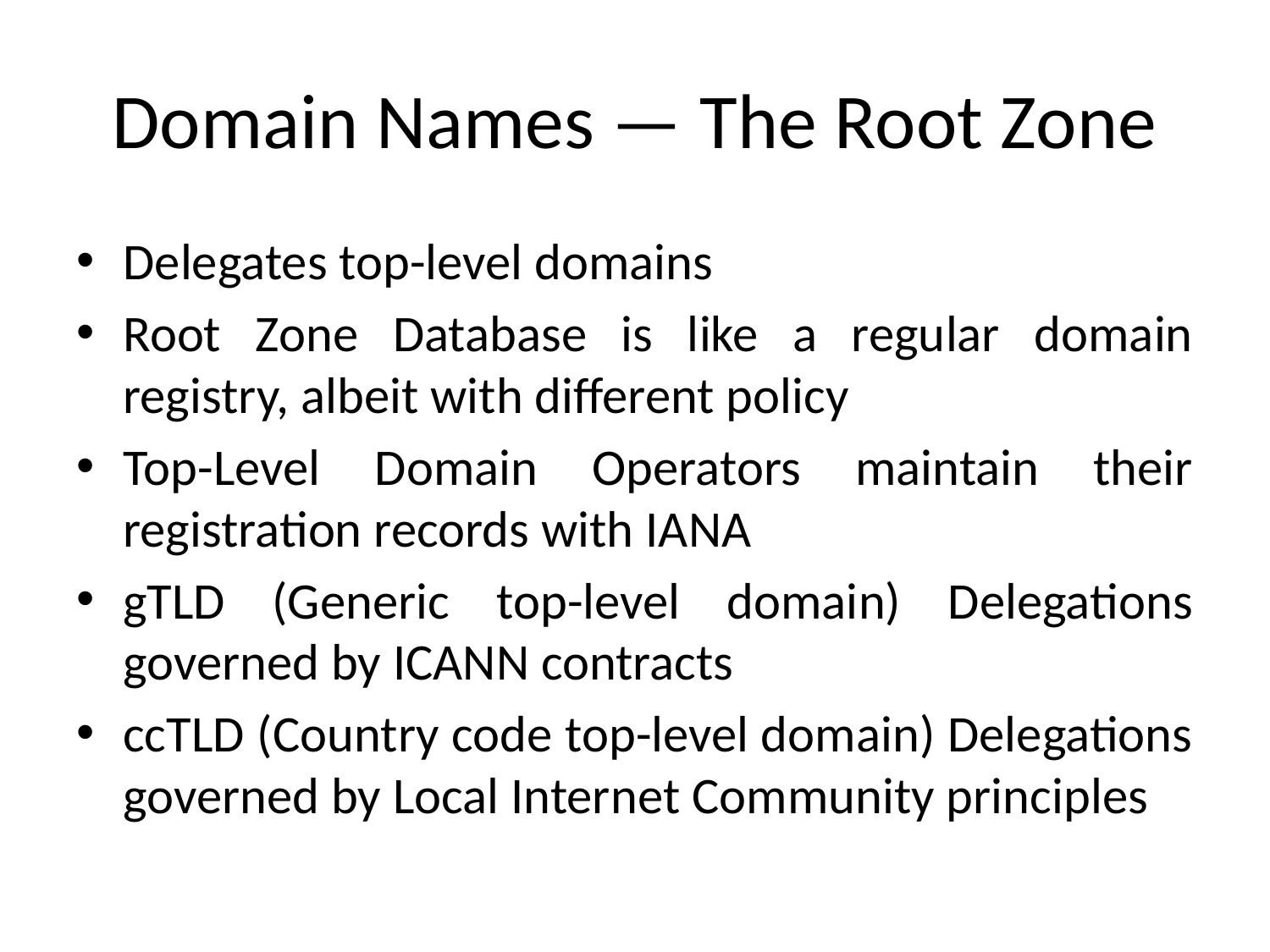

# Domain Names — The Root Zone
Delegates top-level domains
Root Zone Database is like a regular domain registry, albeit with different policy
Top-Level Domain Operators maintain their registration records with IANA
gTLD (Generic top-level domain) Delegations governed by ICANN contracts
ccTLD (Country code top-level domain) Delegations governed by Local Internet Community principles